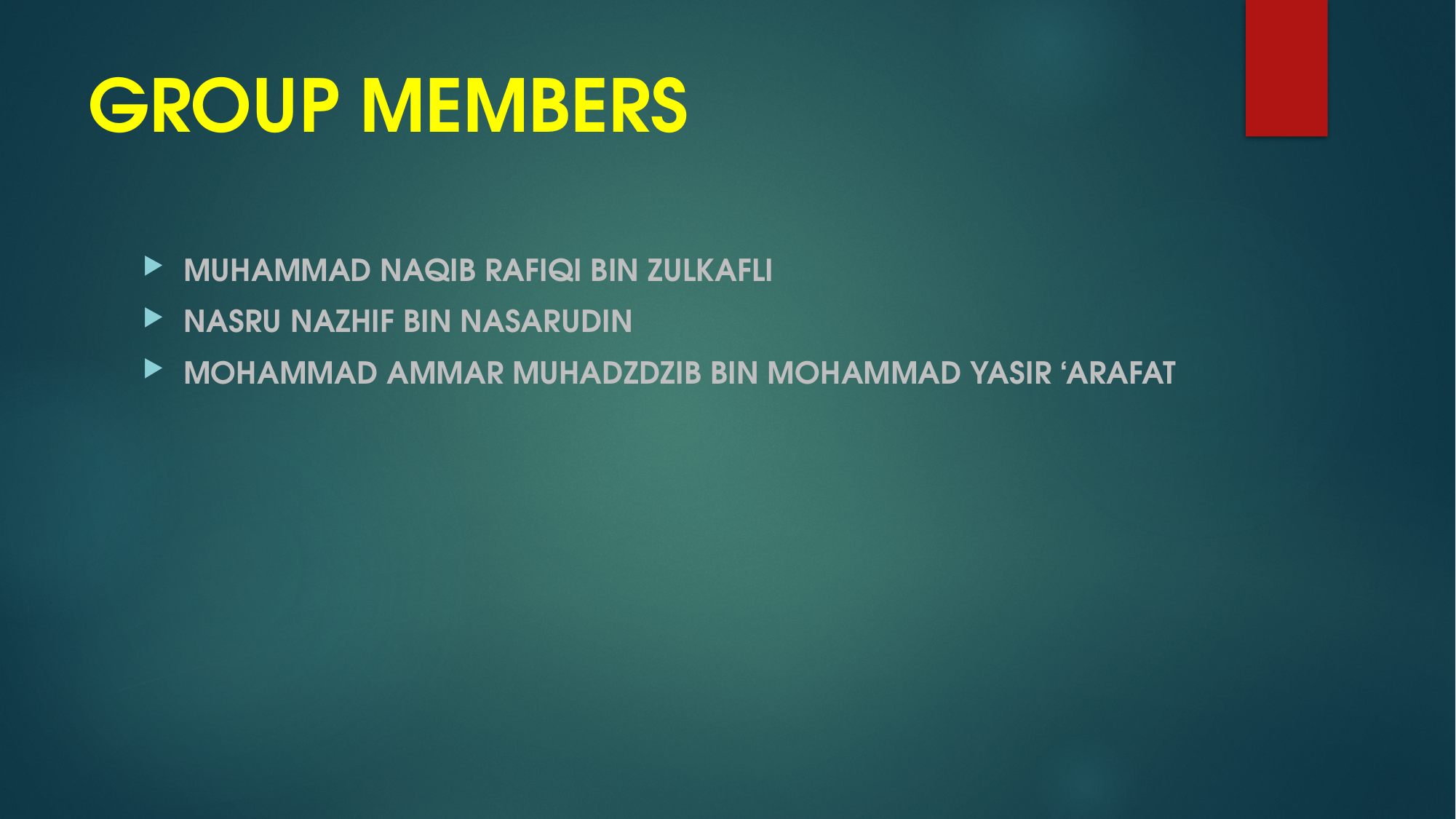

# GROUP MEMBERS
MUHAMMAD NAQIB RAFIQI BIN ZULKAFLI
NASRU NAZHIF BIN NASARUDIN
MOHAMMAD AMMAR MUHADZDZIB BIN MOHAMMAD YASIR ‘ARAFAT